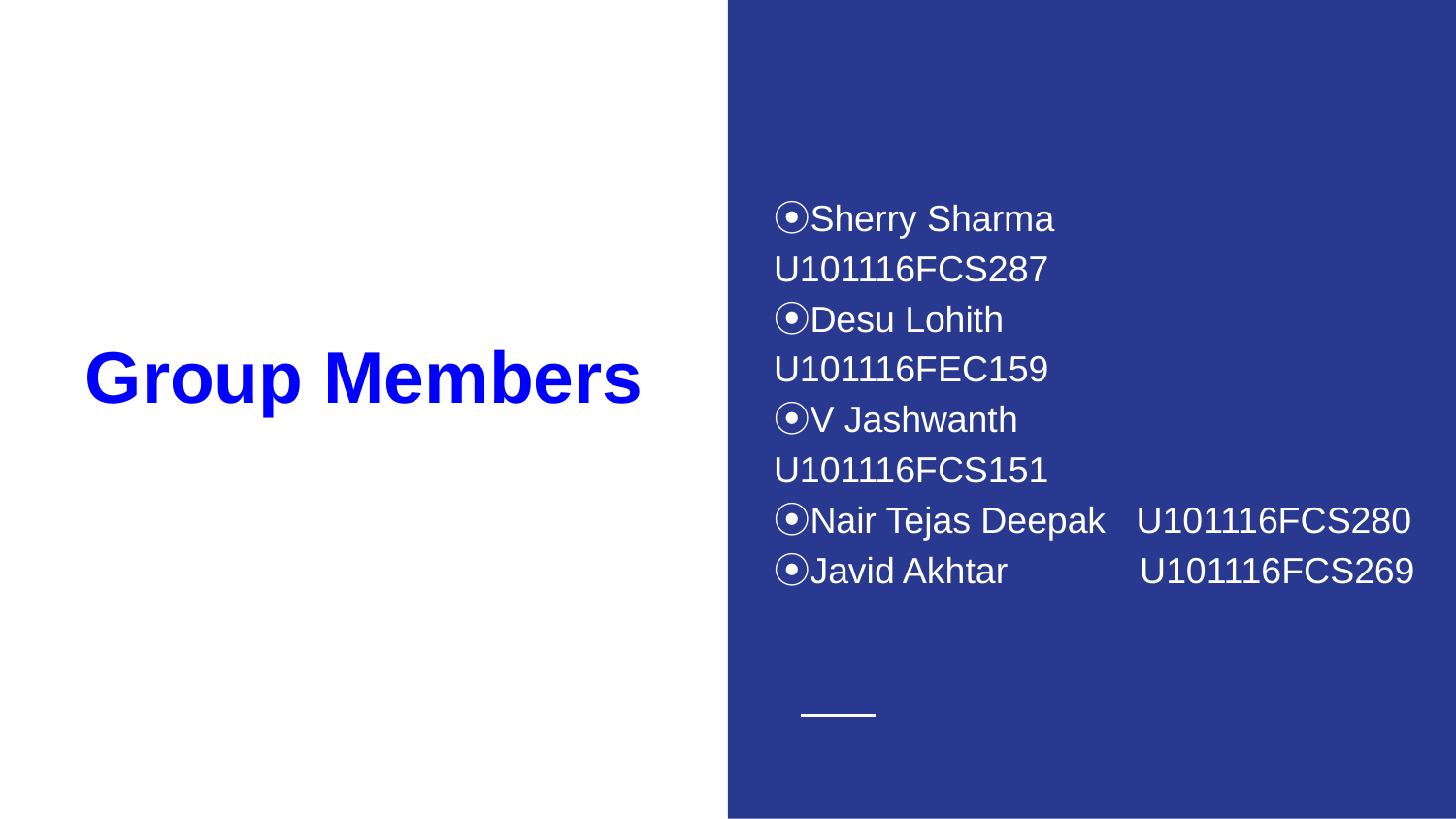

⦿Sherry Sharma   	U101116FCS287
⦿Desu Lohith        	U101116FEC159
⦿V Jashwanth       	U101116FCS151
⦿Nair Tejas Deepak   U101116FCS280
⦿Javid Akhtar             U101116FCS269

# Group Members